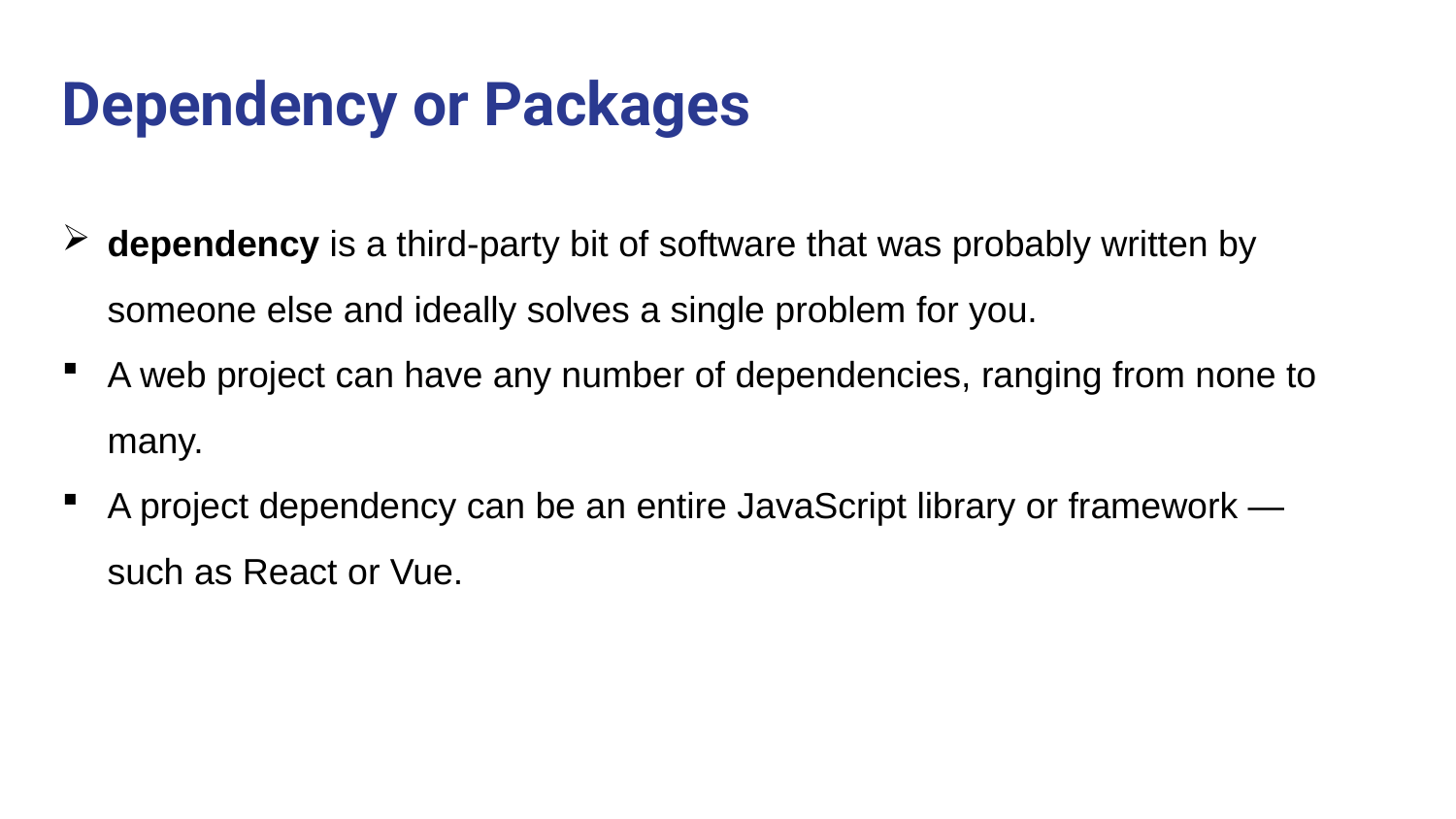

# Dependency or Packages

dependency is a third-party bit of software that was probably written by someone else and ideally solves a single problem for you.
A web project can have any number of dependencies, ranging from none to many.
A project dependency can be an entire JavaScript library or framework — such as React or Vue.